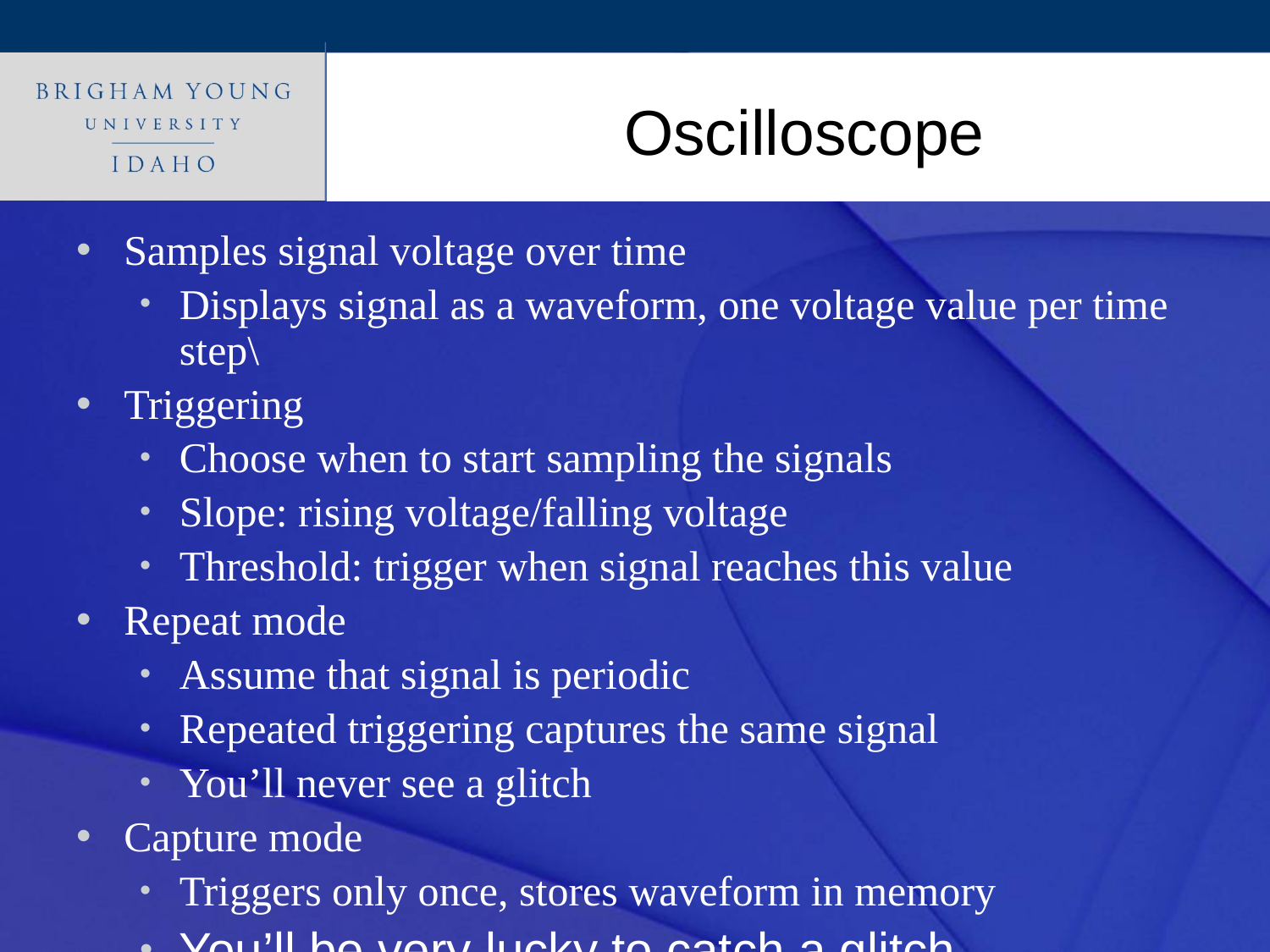

# Oscilloscope
Samples signal voltage over time
Displays signal as a waveform, one voltage value per time step\
Triggering
Choose when to start sampling the signals
Slope: rising voltage/falling voltage
Threshold: trigger when signal reaches this value
Repeat mode
Assume that signal is periodic
Repeated triggering captures the same signal
You’ll never see a glitch
Capture mode
Triggers only once, stores waveform in memory
You’ll be very lucky to catch a glitch